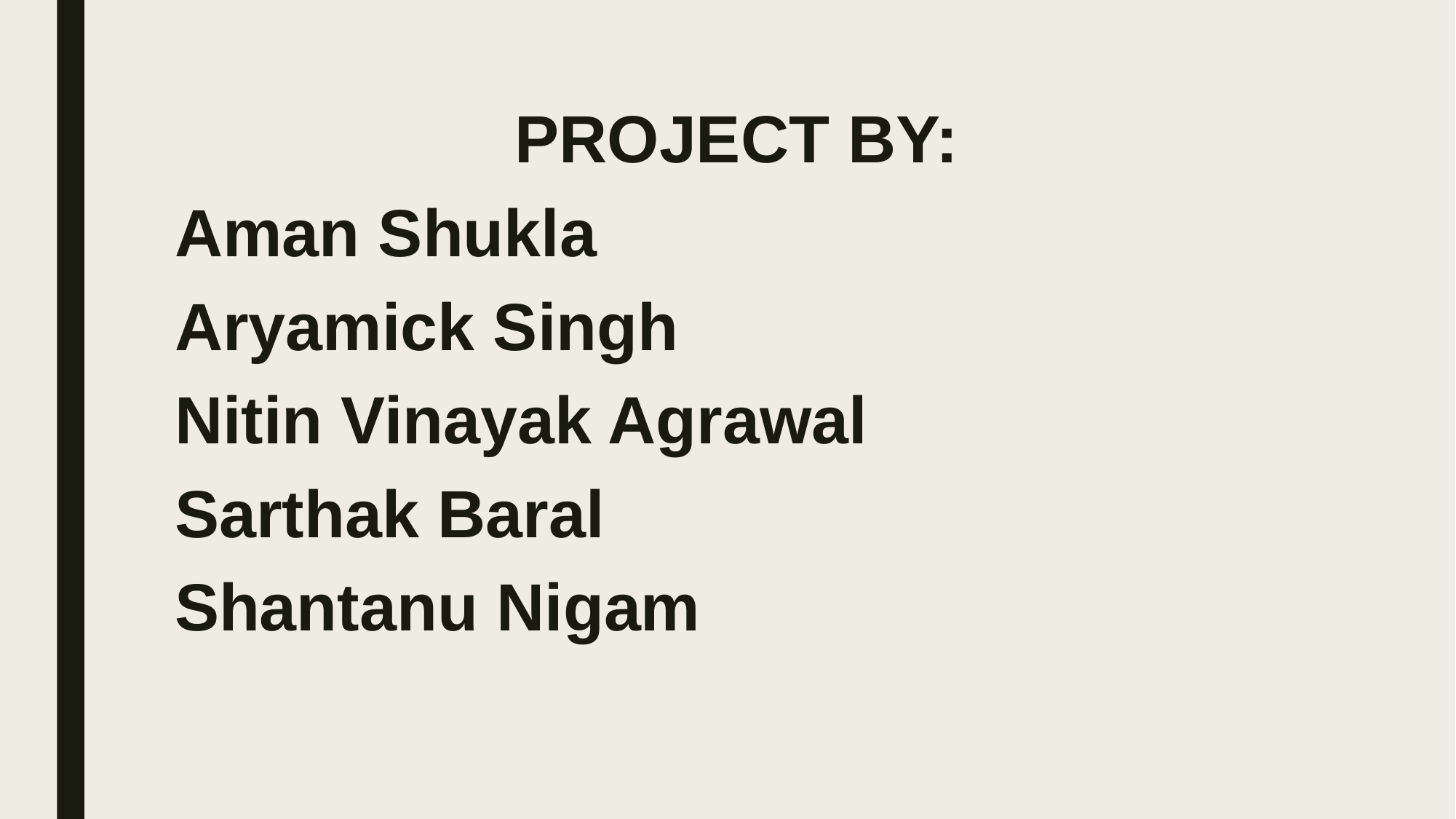

PROJECT BY:
Aman Shukla
Aryamick Singh
Nitin Vinayak Agrawal
Sarthak Baral
Shantanu Nigam